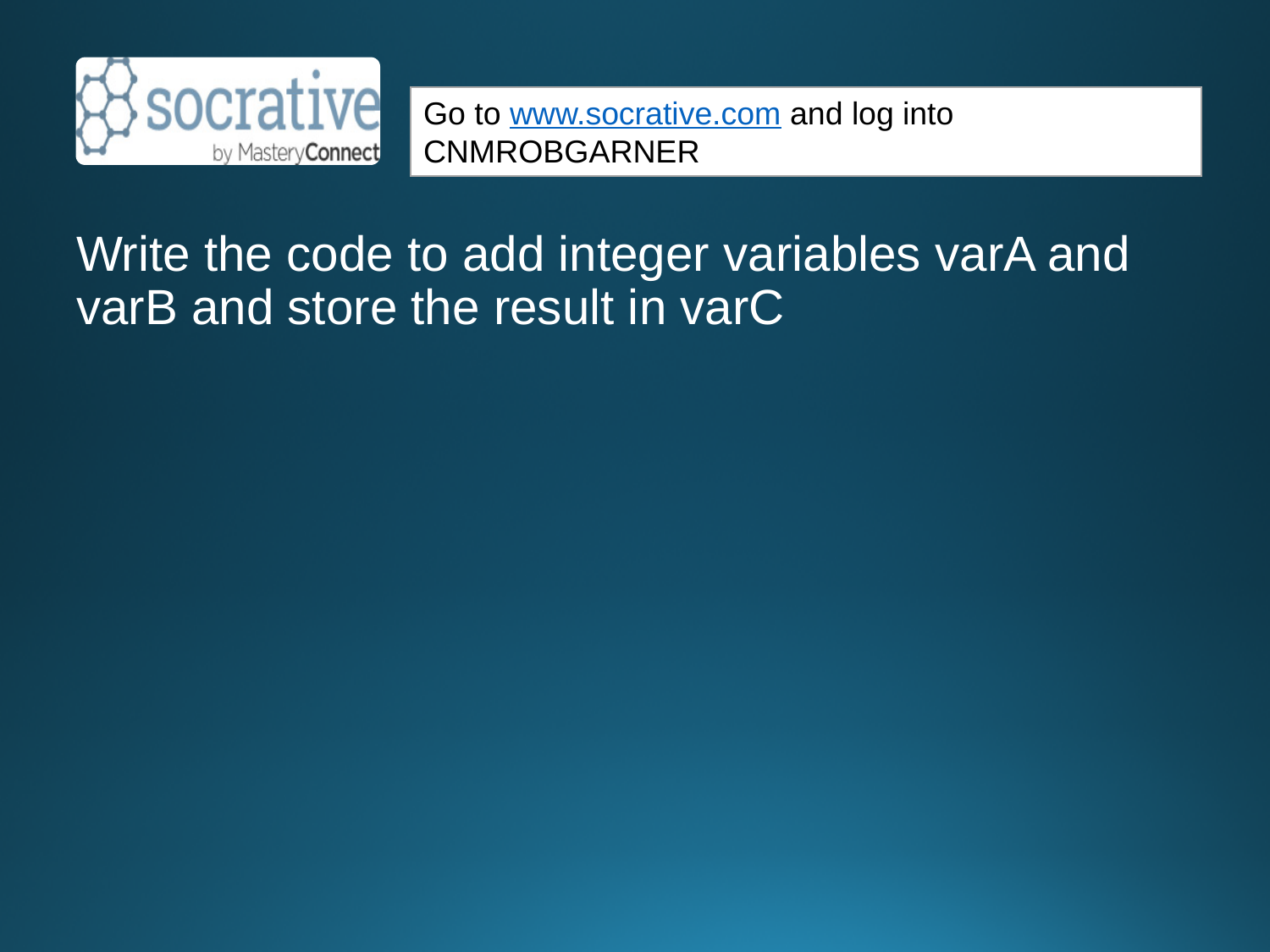

Write the code to add integer variables varA and varB and store the result in varC